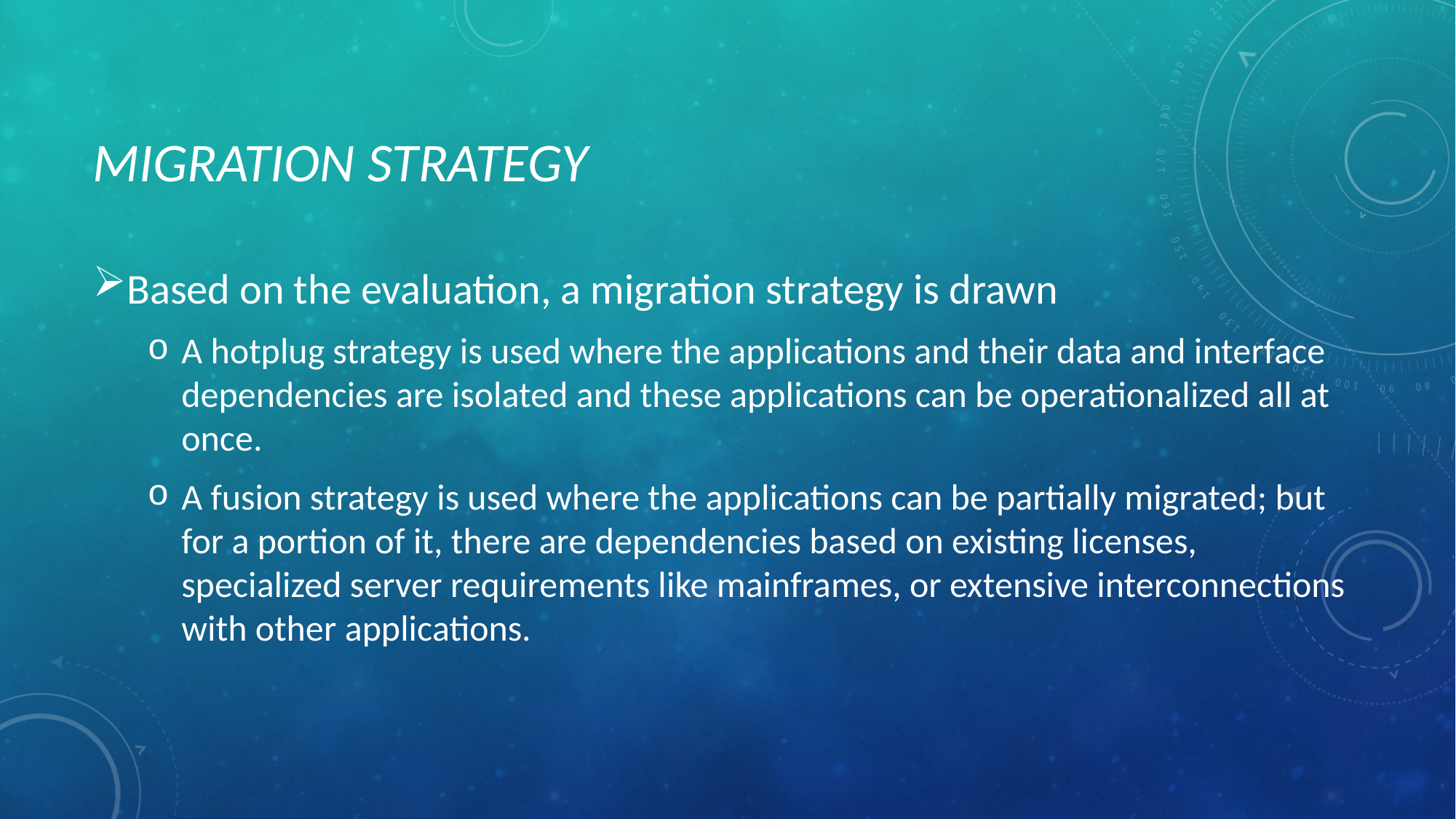

# Migration strategy
Based on the evaluation, a migration strategy is drawn
A hotplug strategy is used where the applications and their data and interface dependencies are isolated and these applications can be operationalized all at once.
A fusion strategy is used where the applications can be partially migrated; but for a portion of it, there are dependencies based on existing licenses, specialized server requirements like mainframes, or extensive interconnections with other applications.